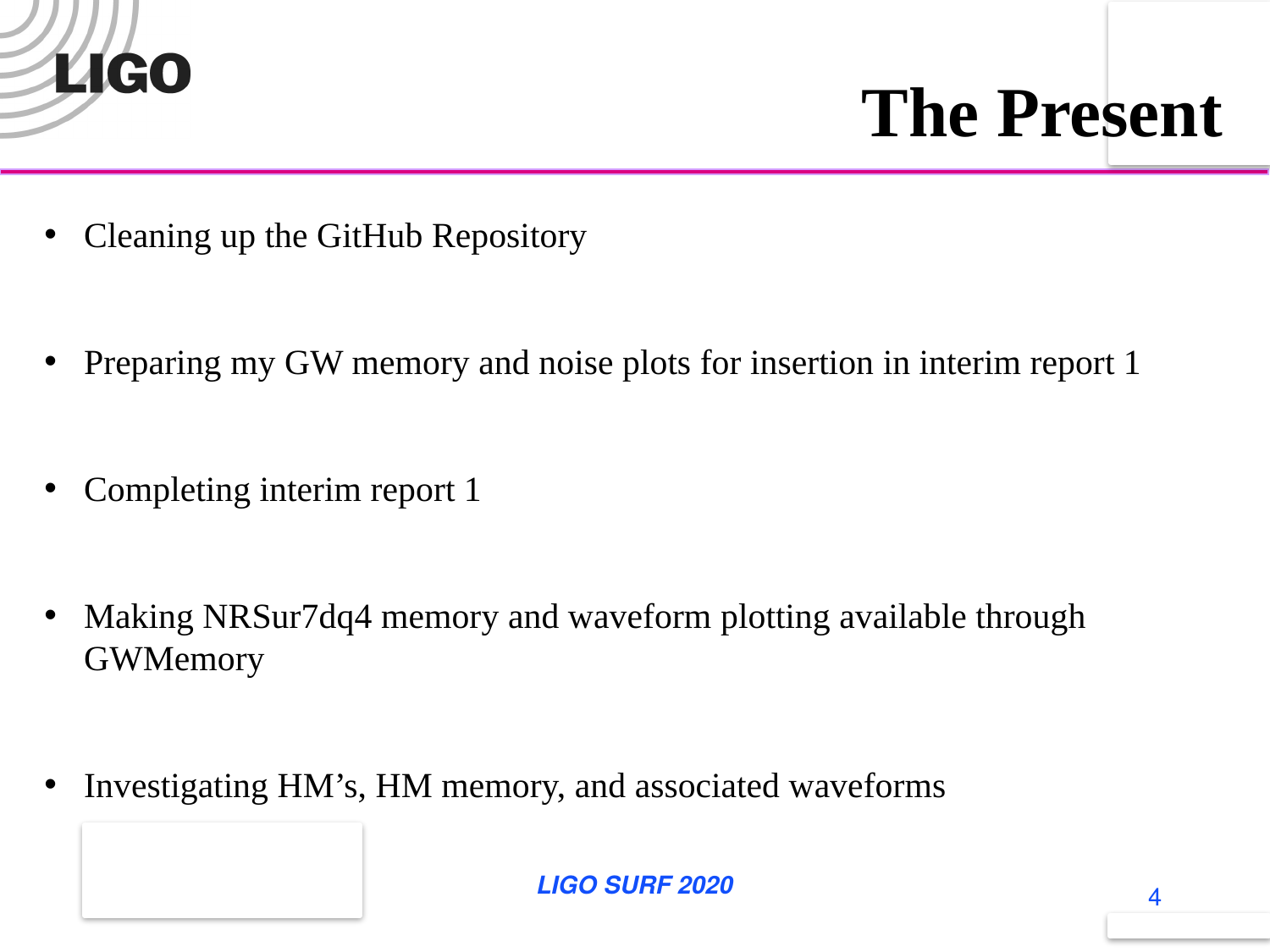

The Present
Cleaning up the GitHub Repository

Preparing my GW memory and noise plots for insertion in interim report 1

Completing interim report 1

Making NRSur7dq4 memory and waveform plotting available through GWMemory

Investigating HM’s, HM memory, and associated waveforms

LIGO SURF 2020
4